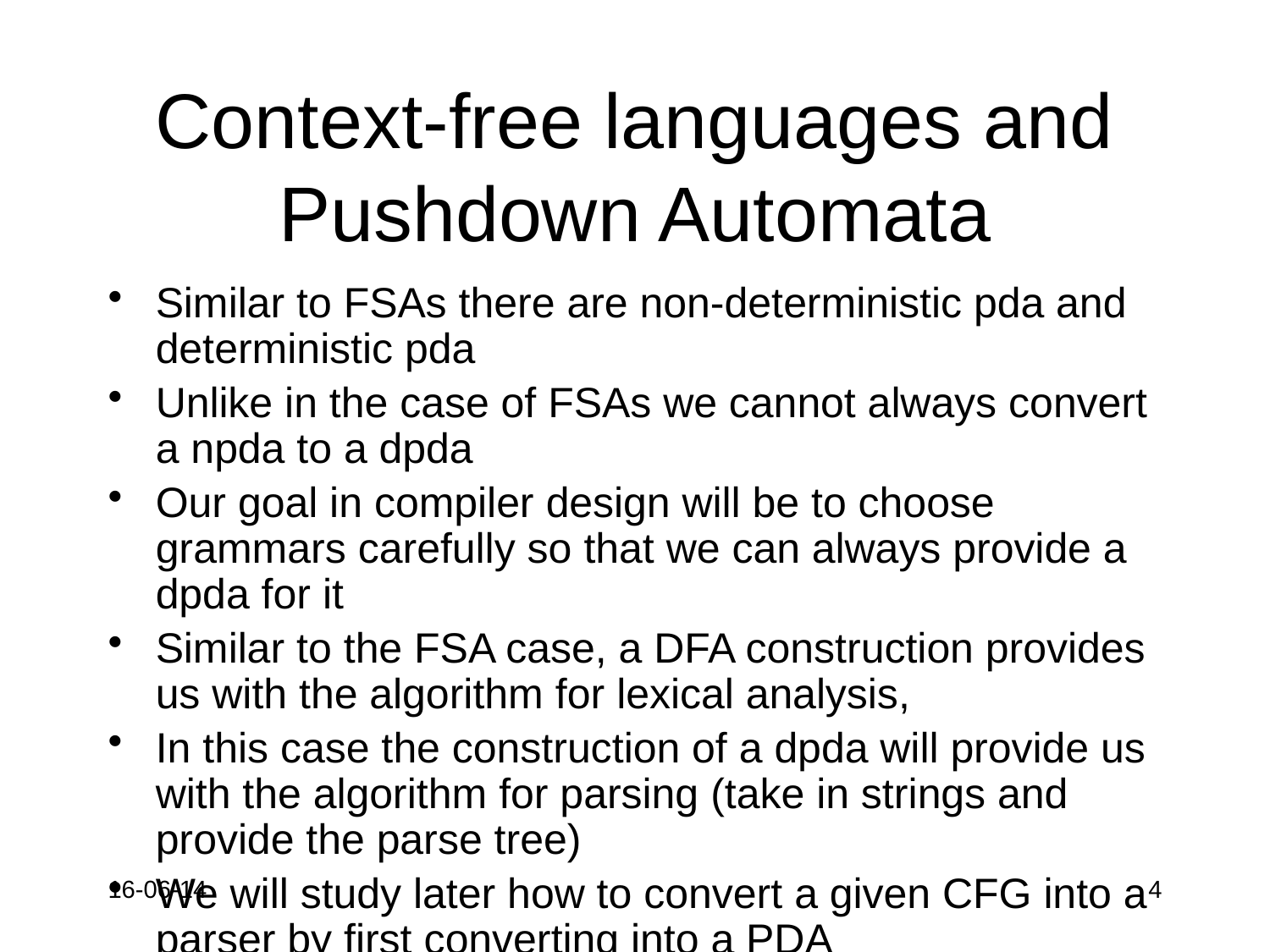

# Context-free languages and Pushdown Automata
Similar to FSAs there are non-deterministic pda and deterministic pda
Unlike in the case of FSAs we cannot always convert a npda to a dpda
Our goal in compiler design will be to choose grammars carefully so that we can always provide a dpda for it
Similar to the FSA case, a DFA construction provides us with the algorithm for lexical analysis,
In this case the construction of a dpda will provide us with the algorithm for parsing (take in strings and provide the parse tree)
We will study later how to convert a given CFG into a parser by first converting into a PDA
16-06-14
4